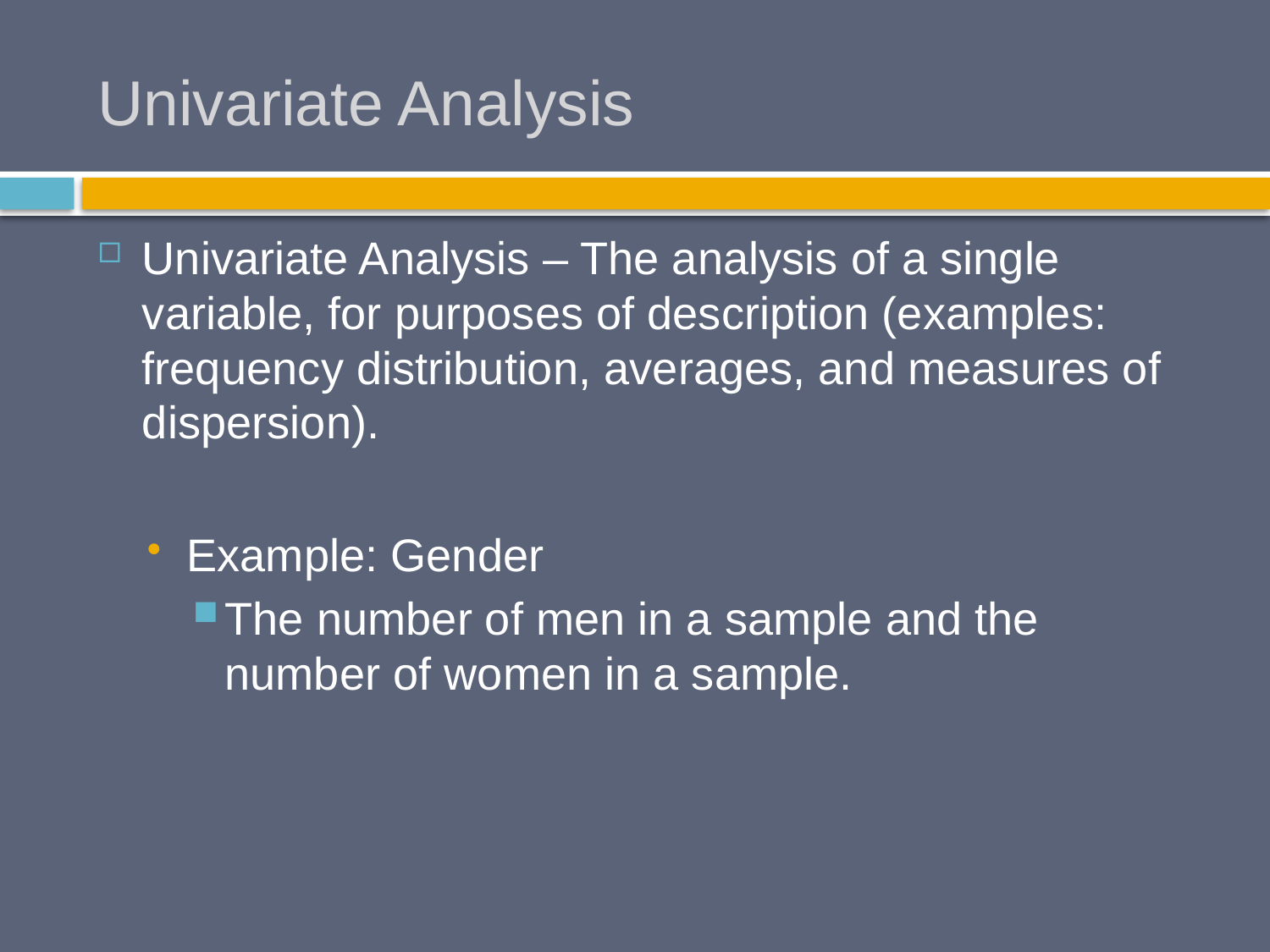

# Univariate Analysis
Univariate Analysis – The analysis of a single variable, for purposes of description (examples: frequency distribution, averages, and measures of dispersion).

Example: Gender
The number of men in a sample and the number of women in a sample.